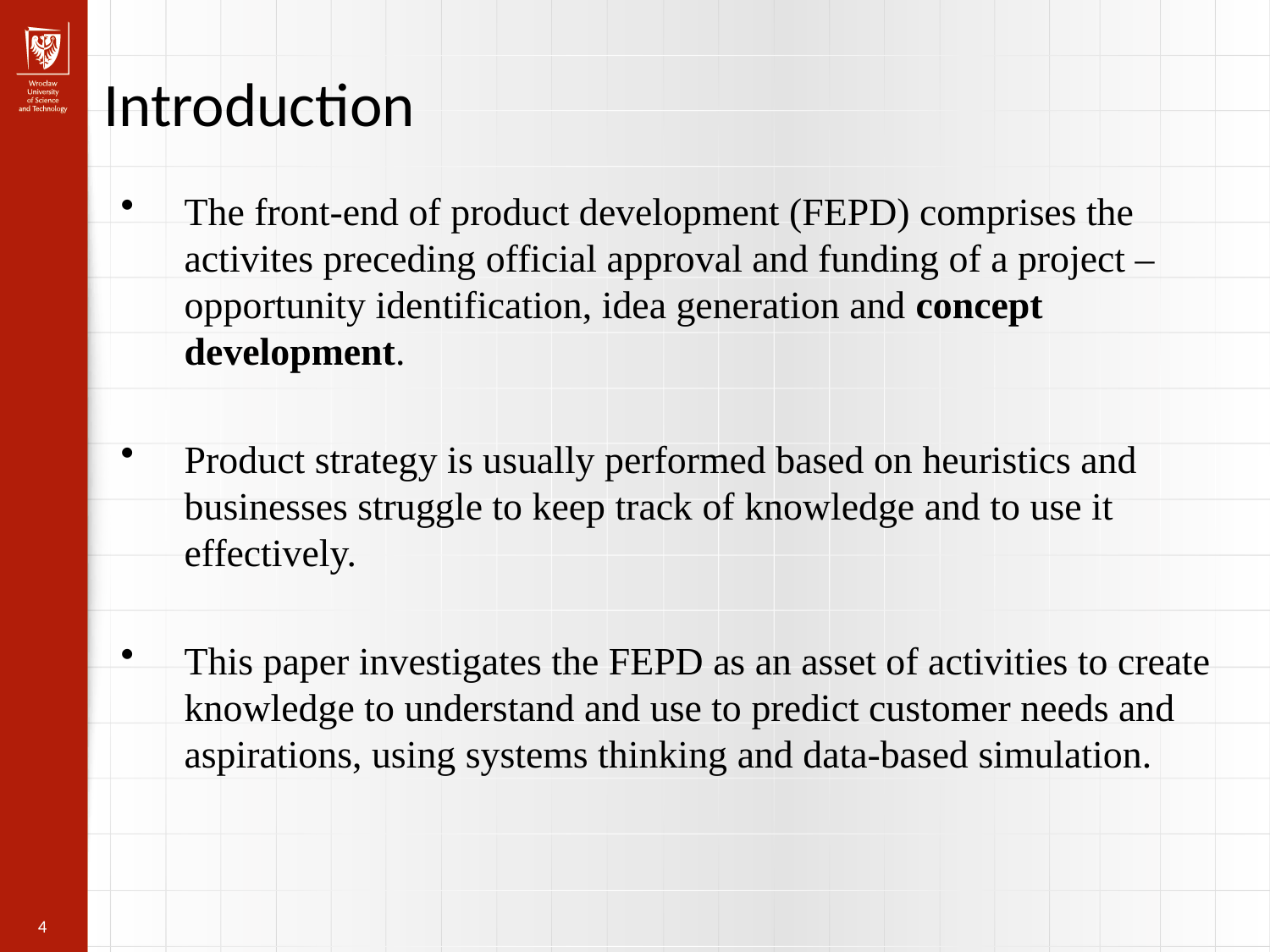

Introduction
The front-end of product development (FEPD) comprises the activites preceding official approval and funding of a project – opportunity identification, idea generation and concept development.

Product strategy is usually performed based on heuristics and businesses struggle to keep track of knowledge and to use it effectively.

This paper investigates the FEPD as an asset of activities to create knowledge to understand and use to predict customer needs and aspirations, using systems thinking and data-based simulation.